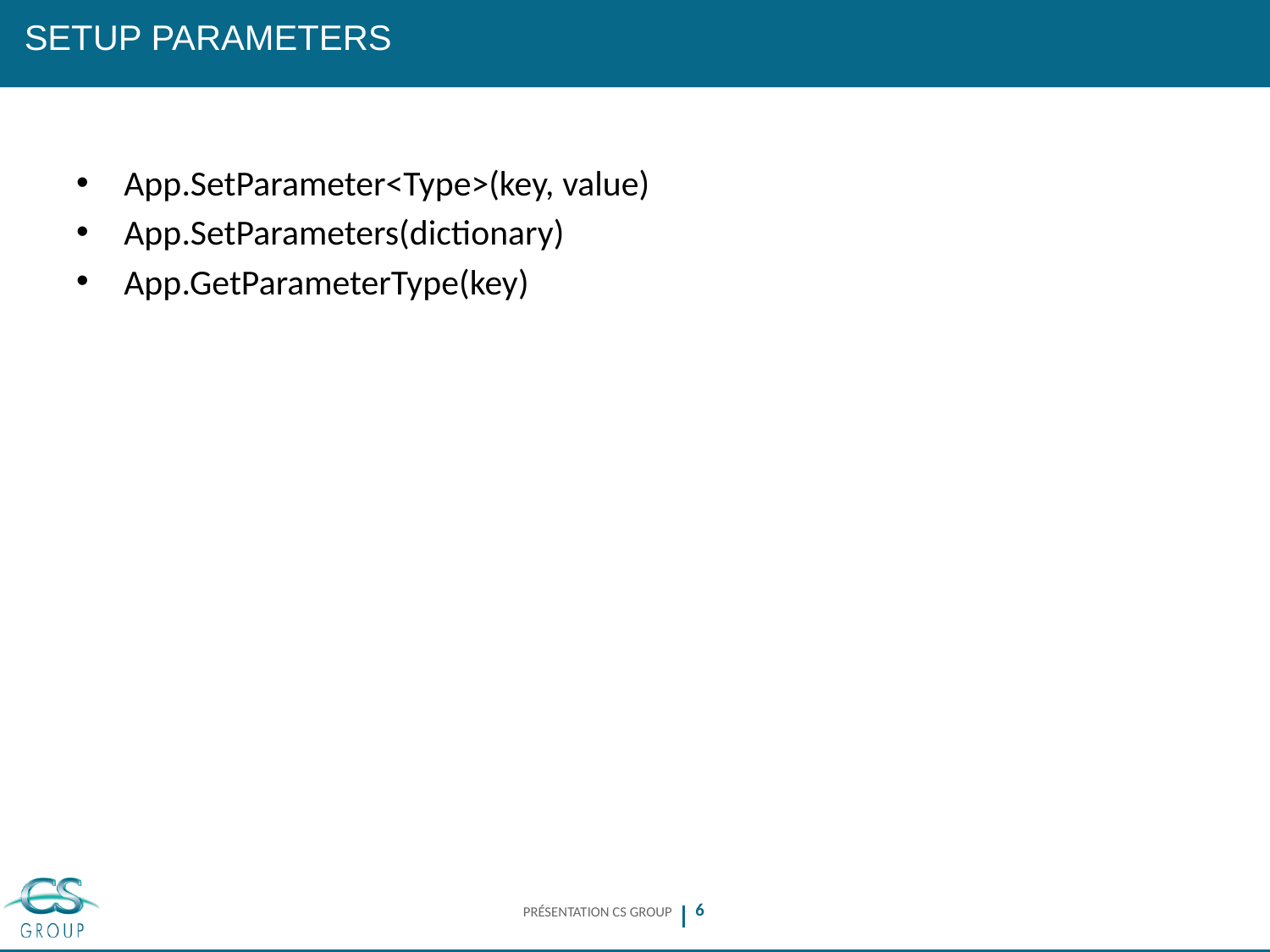

# Setup parameters
App.SetParameter<Type>(key, value)
App.SetParameters(dictionary)
App.GetParameterType(key)